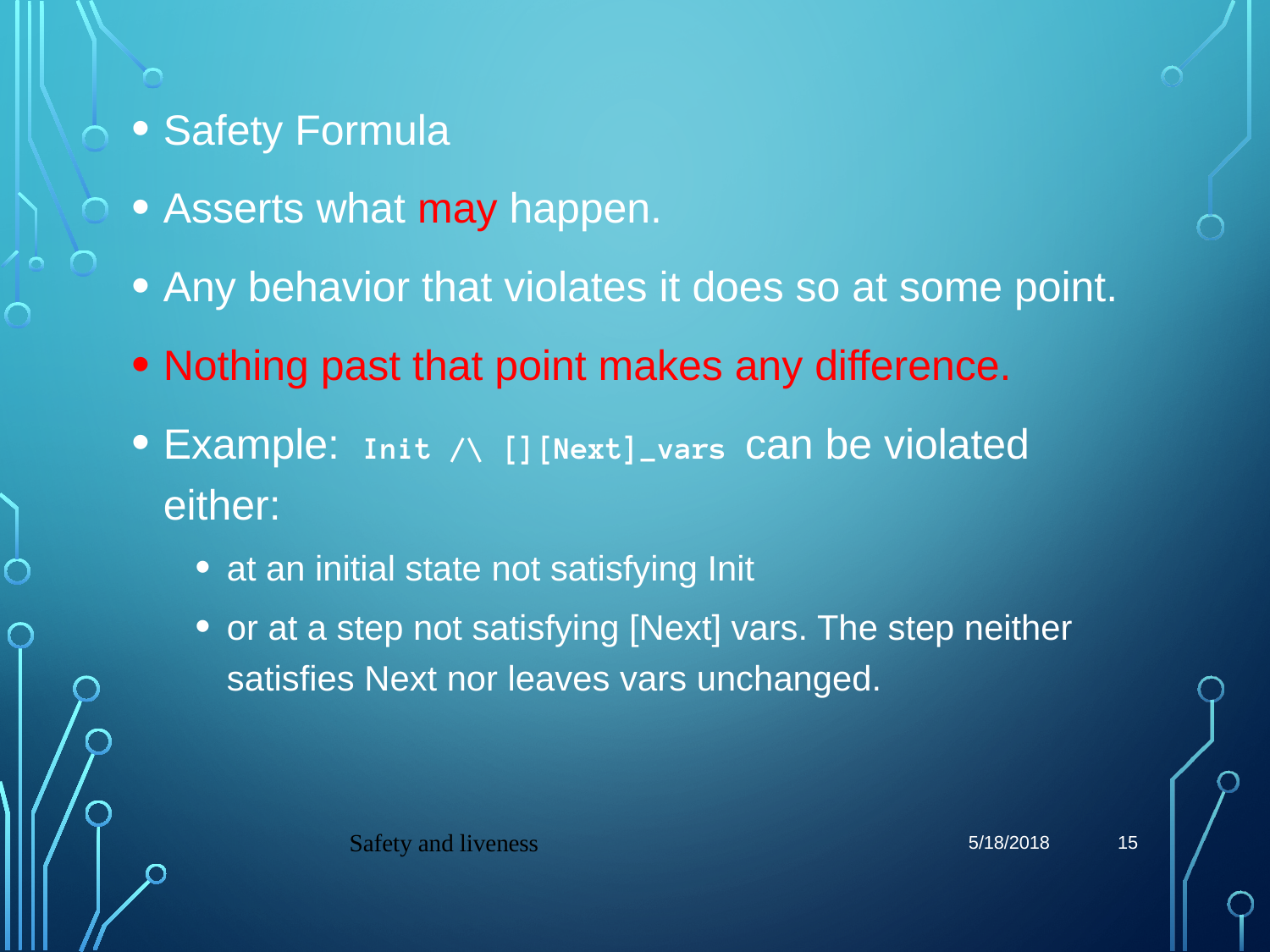

Safety Formula
Asserts what may happen.
Any behavior that violates it does so at some point.
Nothing past that point makes any difference.
Example:  Init /\ [][Next]_vars can be violated either:
at an initial state not satisfying Init
or at a step not satisfying [Next] vars. The step neither satisfies Next nor leaves vars unchanged.
15
Safety and liveness
5/18/2018